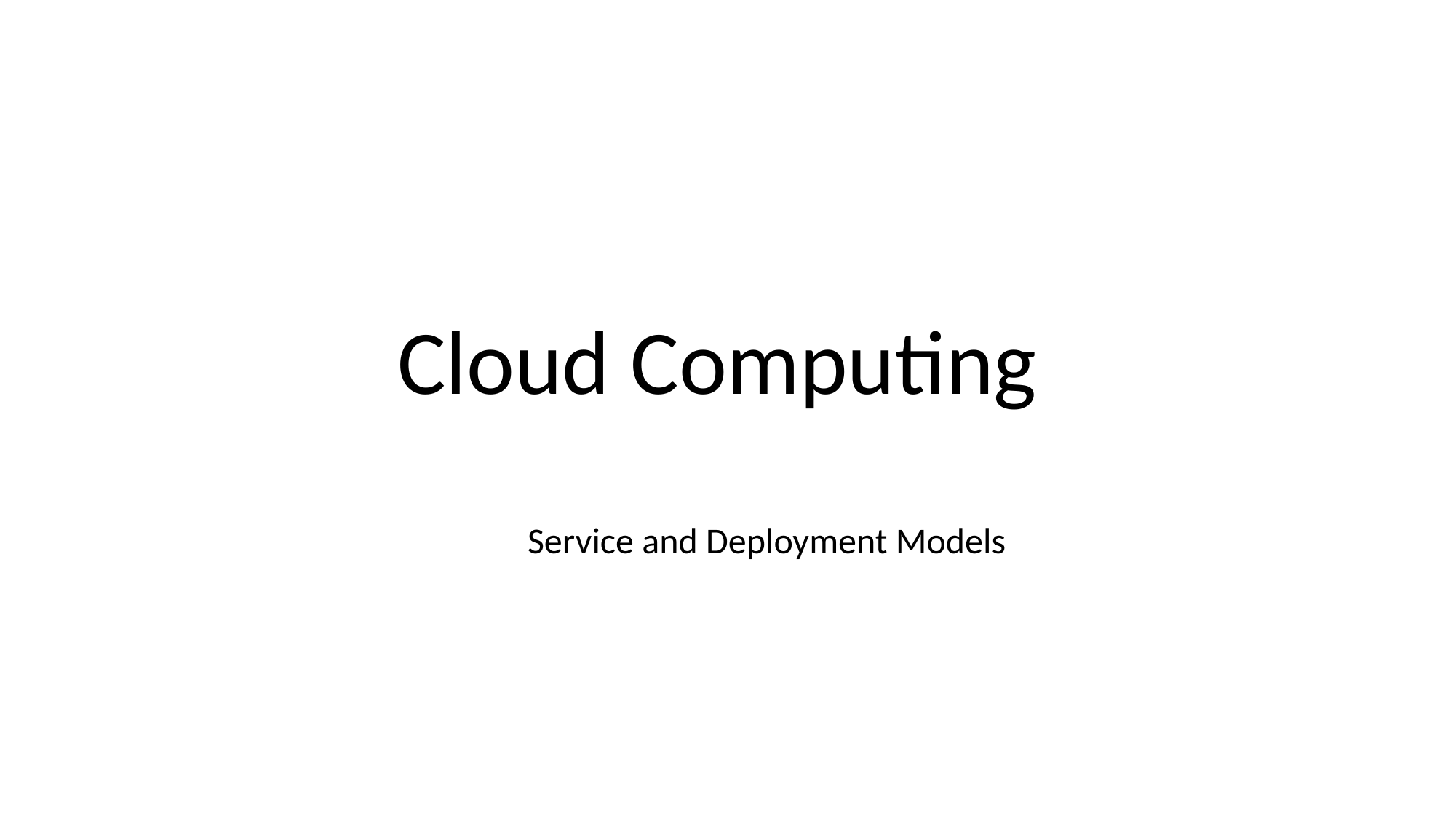

# Cloud Computing
Service and Deployment Models